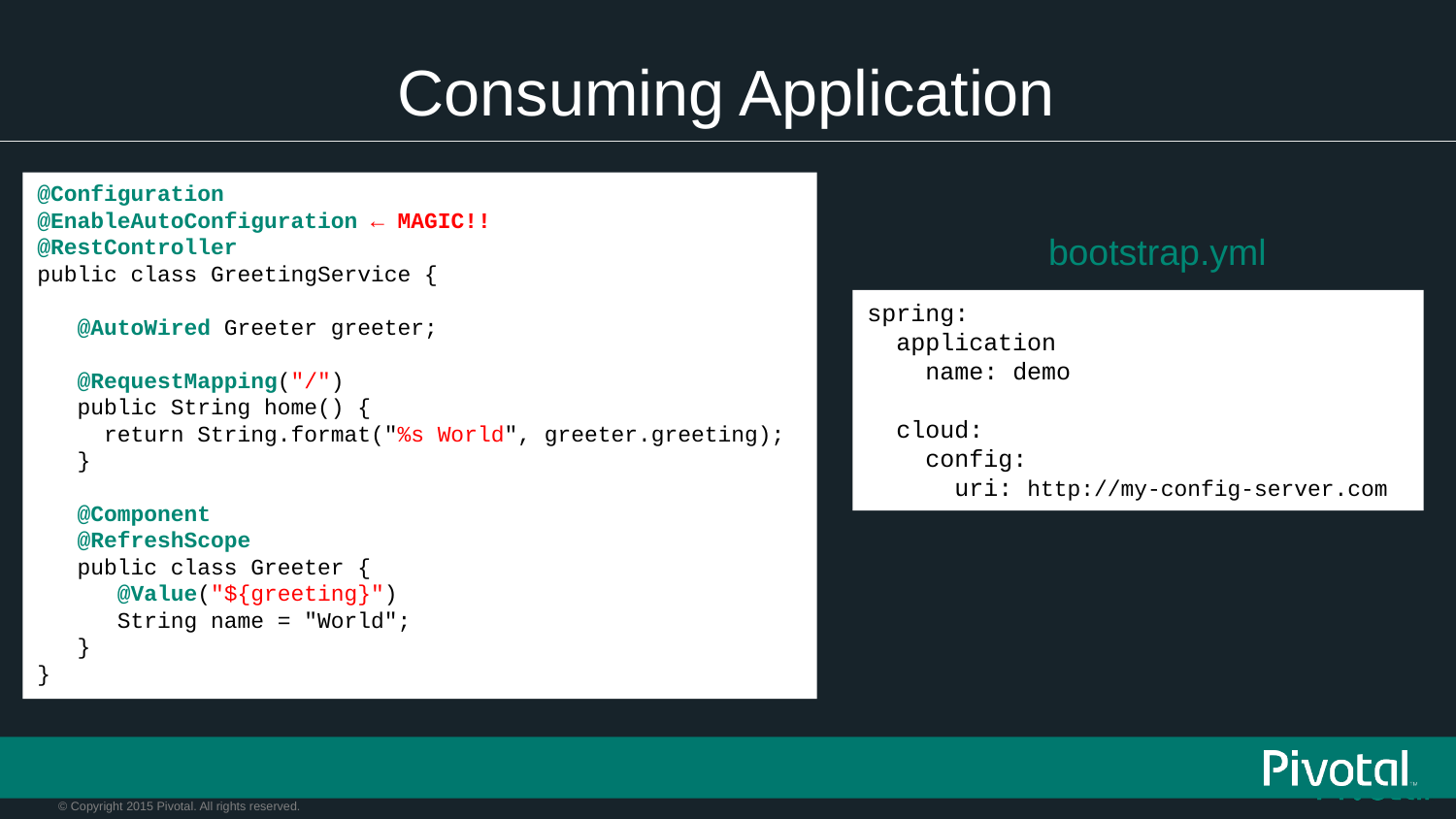

# Consuming Application
@Configuration
@EnableAutoConfiguration ← MAGIC!!
@RestController
public class GreetingService {

   @AutoWired Greeter greeter;

   @RequestMapping("/")
   public String home() {
     return String.format("%s World", greeter.greeting);
   }

   @Component
   @RefreshScope
   public class Greeter {
      @Value("${greeting}")
      String name = "World";
   }
}
bootstrap.yml
spring:
  application
    name: demo

  cloud:
    config:
      uri: http://my-config-server.com